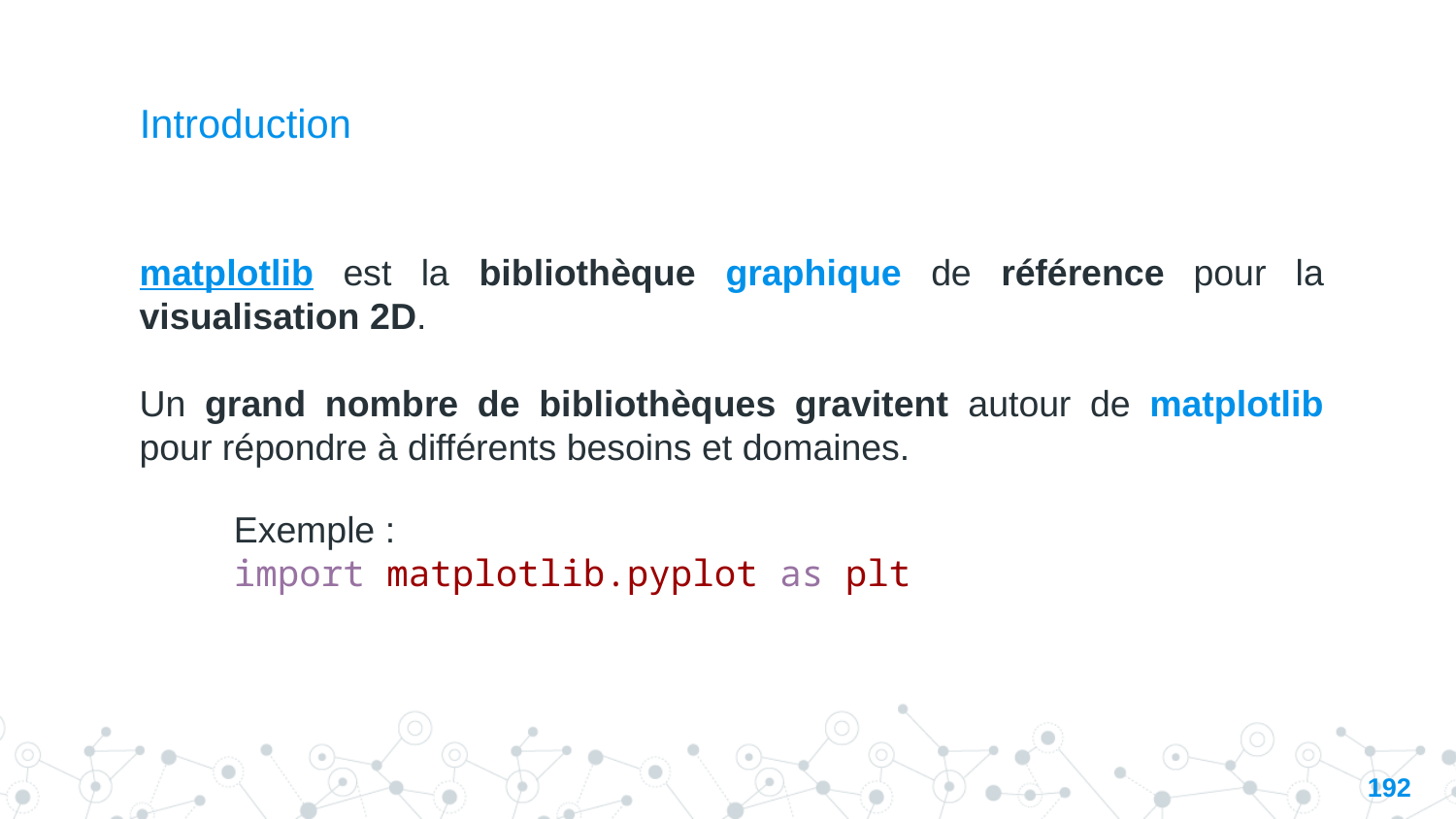

# Introduction
matplotlib est la bibliothèque graphique de référence pour la visualisation 2D.

Un grand nombre de bibliothèques gravitent autour de matplotlib pour répondre à différents besoins et domaines.
Exemple :
import matplotlib.pyplot as plt
192